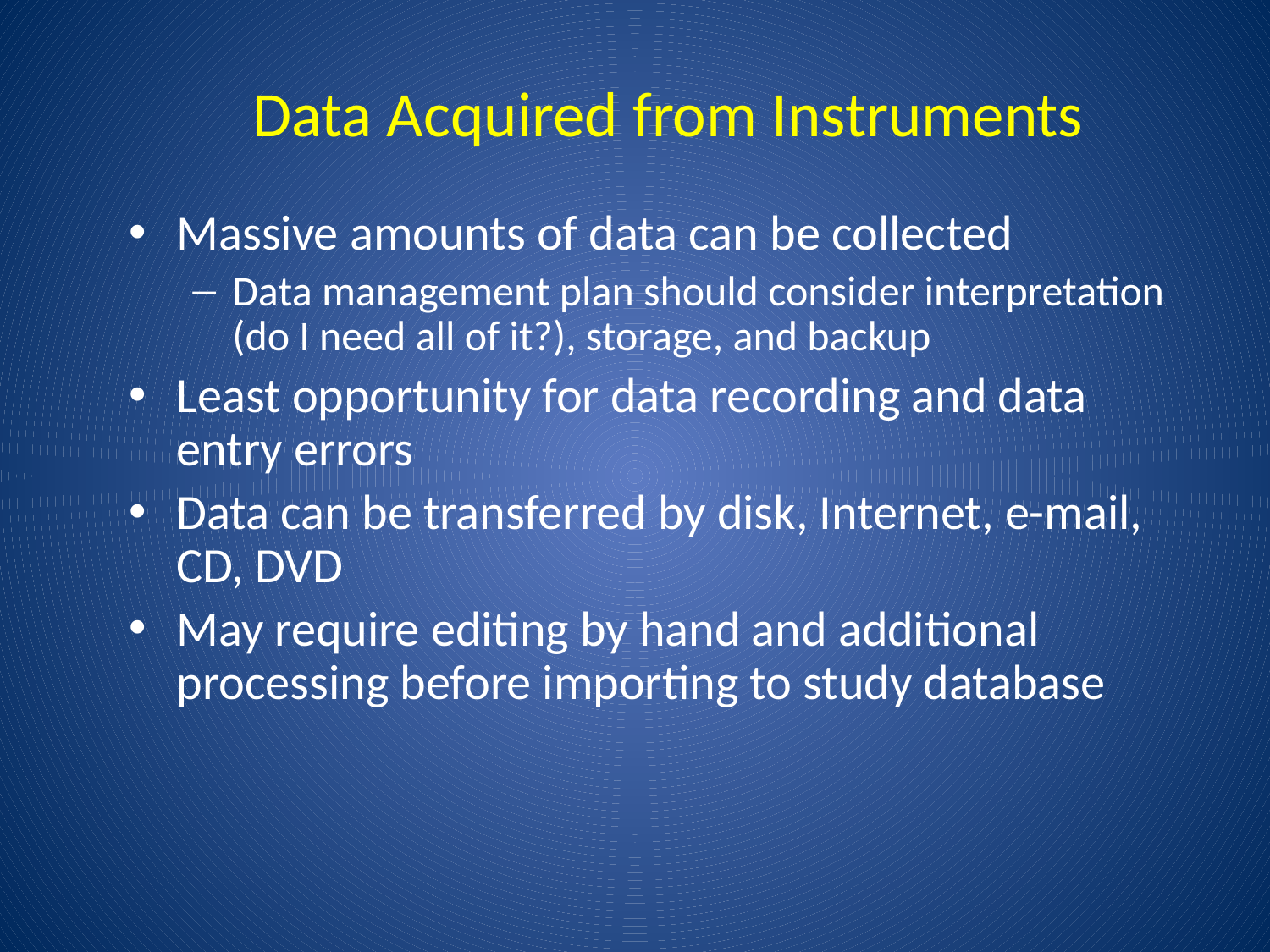

Data Acquired from Instruments
Massive amounts of data can be collected
Data management plan should consider interpretation (do I need all of it?), storage, and backup
Least opportunity for data recording and data entry errors
Data can be transferred by disk, Internet, e-mail, CD, DVD
May require editing by hand and additional processing before importing to study database